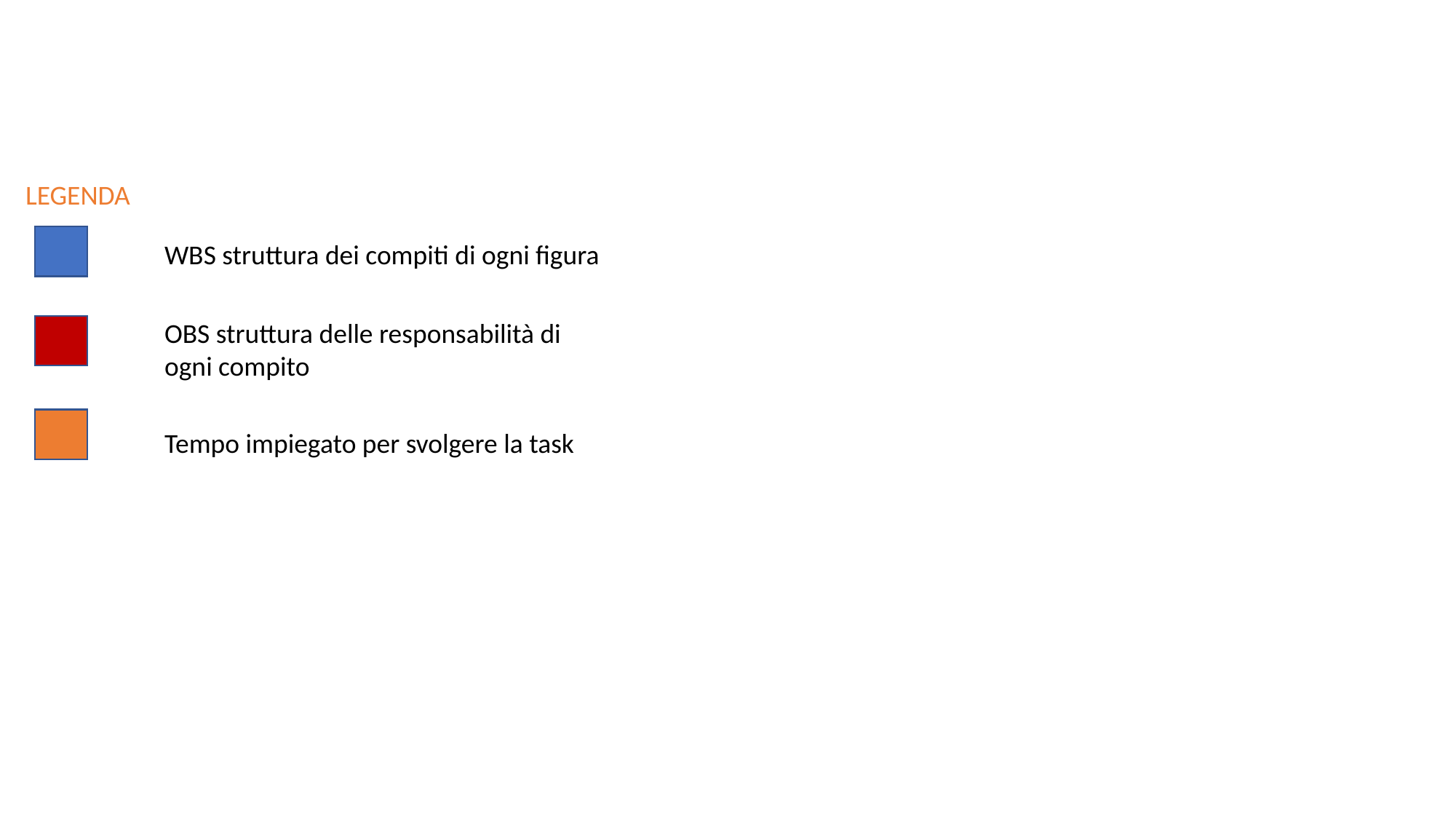

LEGENDA

WBS struttura dei compiti di ogni figura
OBS struttura delle responsabilità di ogni compito

Tempo impiegato per svolgere la task